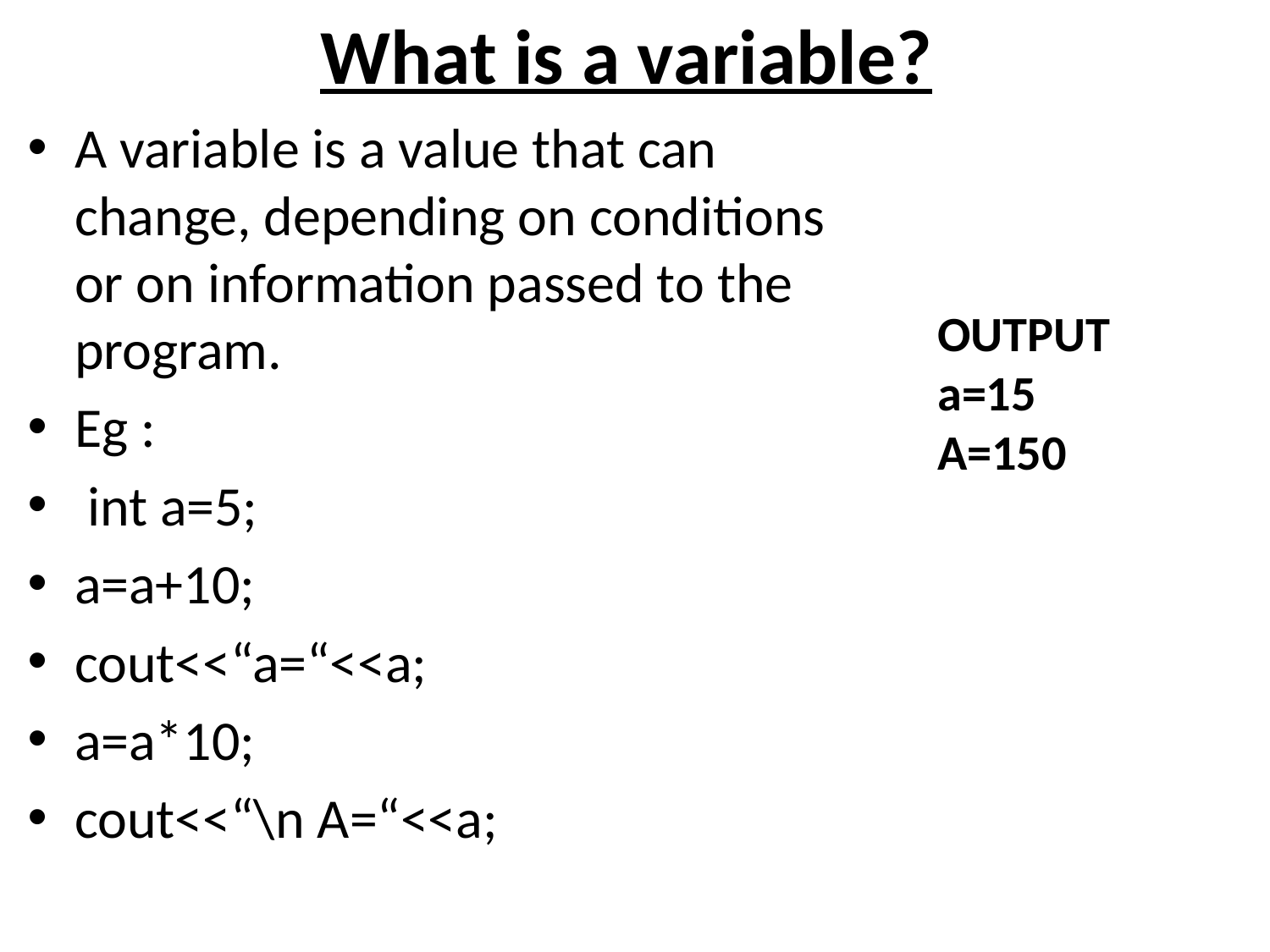

# What is a variable?
A variable is a value that can change, depending on conditions or on information passed to the program.
Eg :
 int a=5;
a=a+10;
cout<<“a=“<<a;
a=a*10;
cout<<“\n A=“<<a;
OUTPUT
a=15
A=150